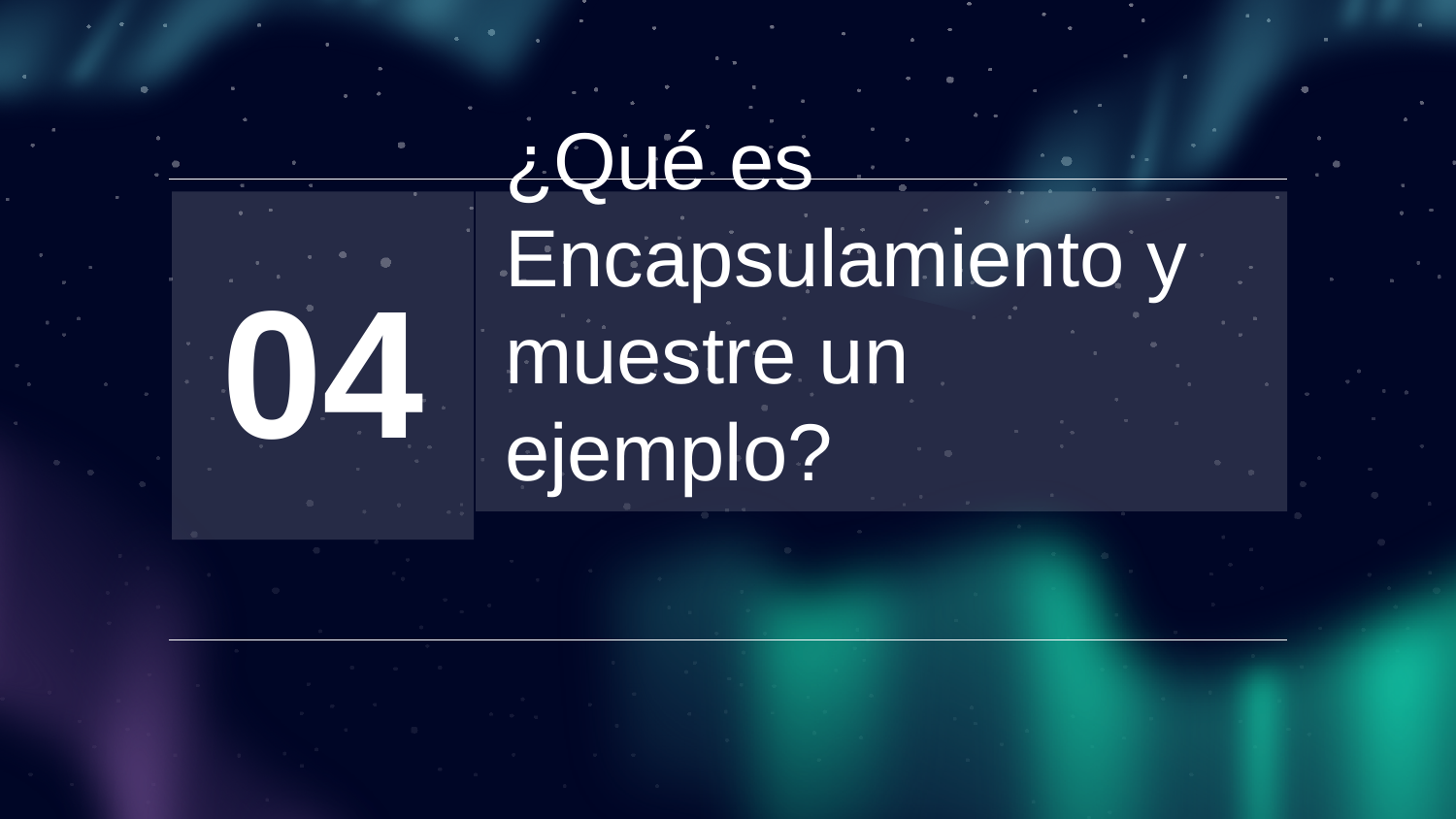

04
# ¿Qué es Encapsulamiento y muestre un ejemplo?